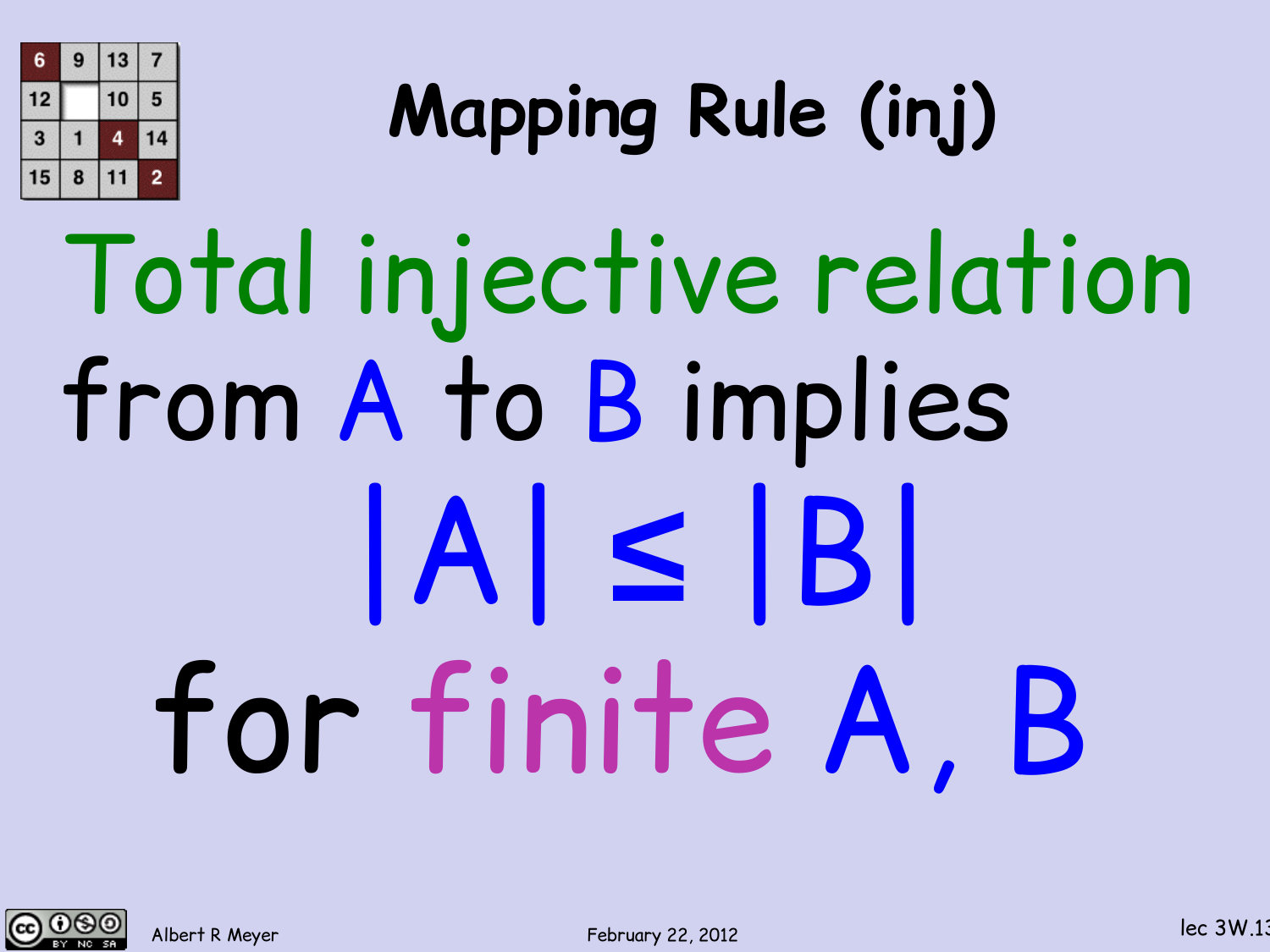

# Mapping Rule (inj)
Total injective relation from A to B implies
|A| ≤ |B|
for finite A, B